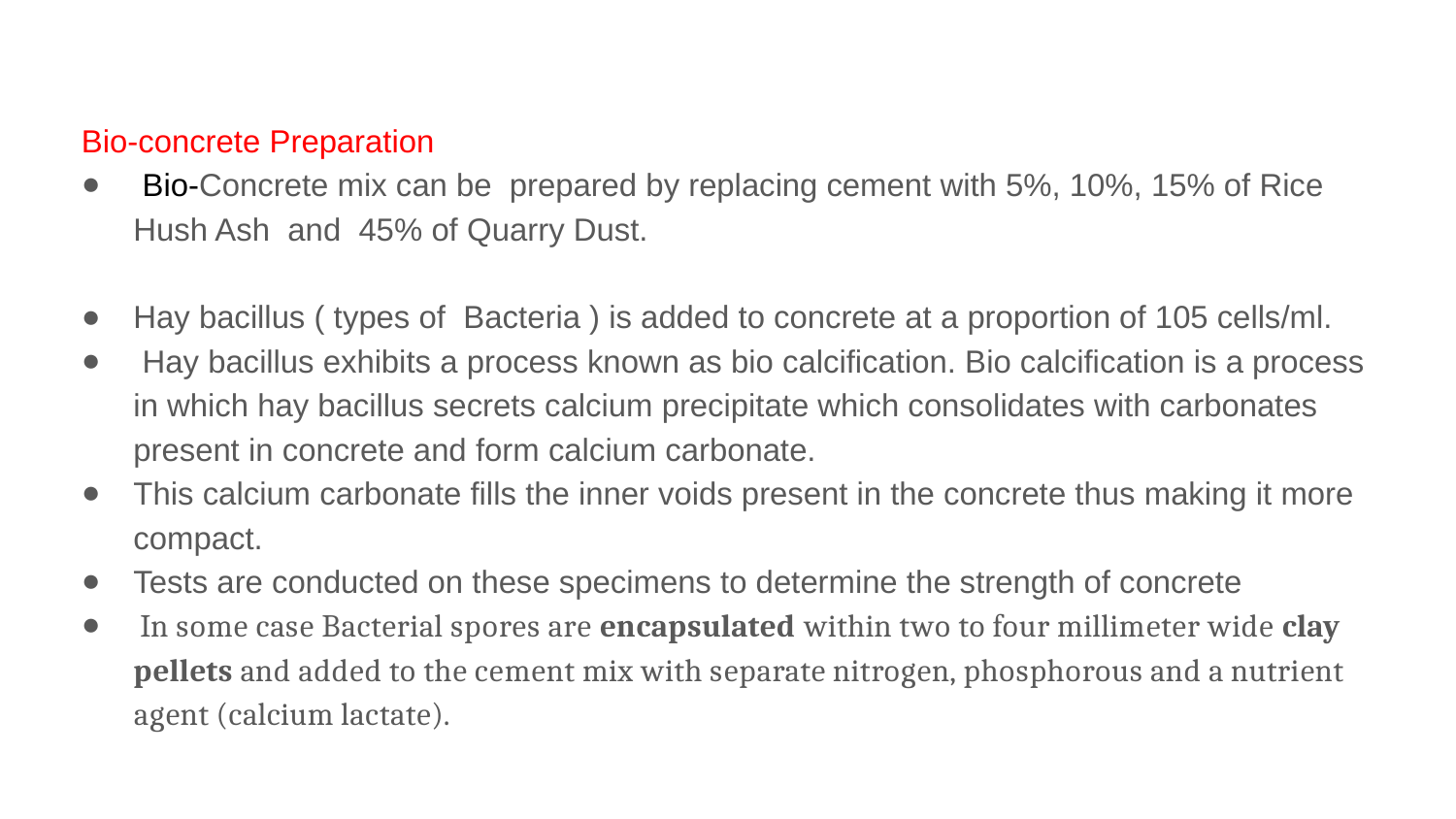

#
Bio-concrete Preparation
 Bio-Concrete mix can be  prepared by replacing cement with 5%, 10%, 15% of Rice Hush Ash  and  45% of Quarry Dust.

Hay bacillus ( types of  Bacteria ) is added to concrete at a proportion of 105 cells/ml.
 Hay bacillus exhibits a process known as bio calcification. Bio calcification is a process in which hay bacillus secrets calcium precipitate which consolidates with carbonates present in concrete and form calcium carbonate.
This calcium carbonate fills the inner voids present in the concrete thus making it more compact.
Tests are conducted on these specimens to determine the strength of concrete
 In some case Bacterial spores are encapsulated within two to four millimeter wide clay pellets and added to the cement mix with separate nitrogen, phosphorous and a nutrient agent (calcium lactate).